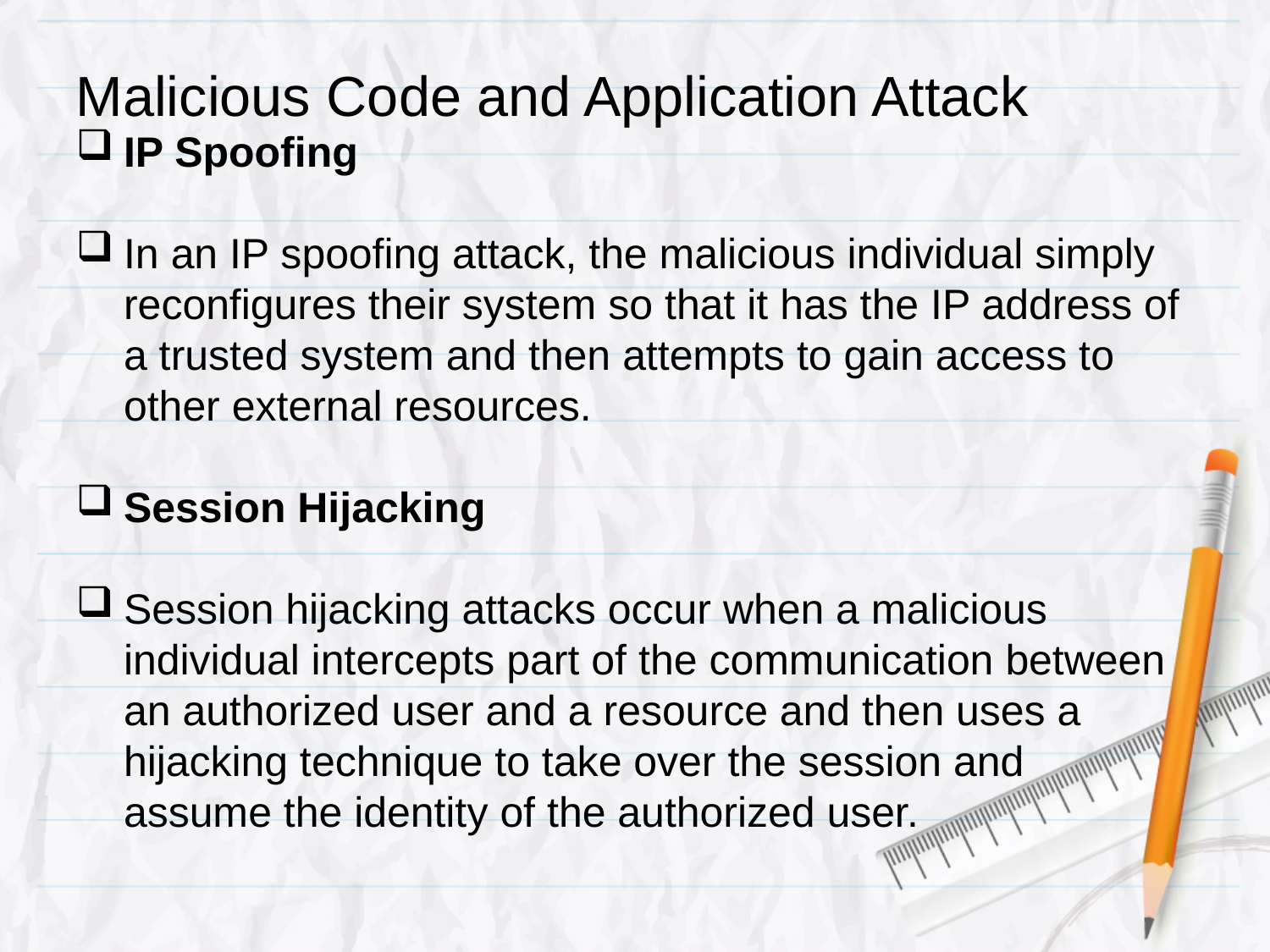

# Malicious Code and Application Attack
IP Spoofing

In an IP spoofing attack, the malicious individual simply reconfigures their system so that it has the IP address of a trusted system and then attempts to gain access to other external resources.

Session Hijacking

Session hijacking attacks occur when a malicious individual intercepts part of the communication between an authorized user and a resource and then uses a hijacking technique to take over the session and assume the identity of the authorized user.